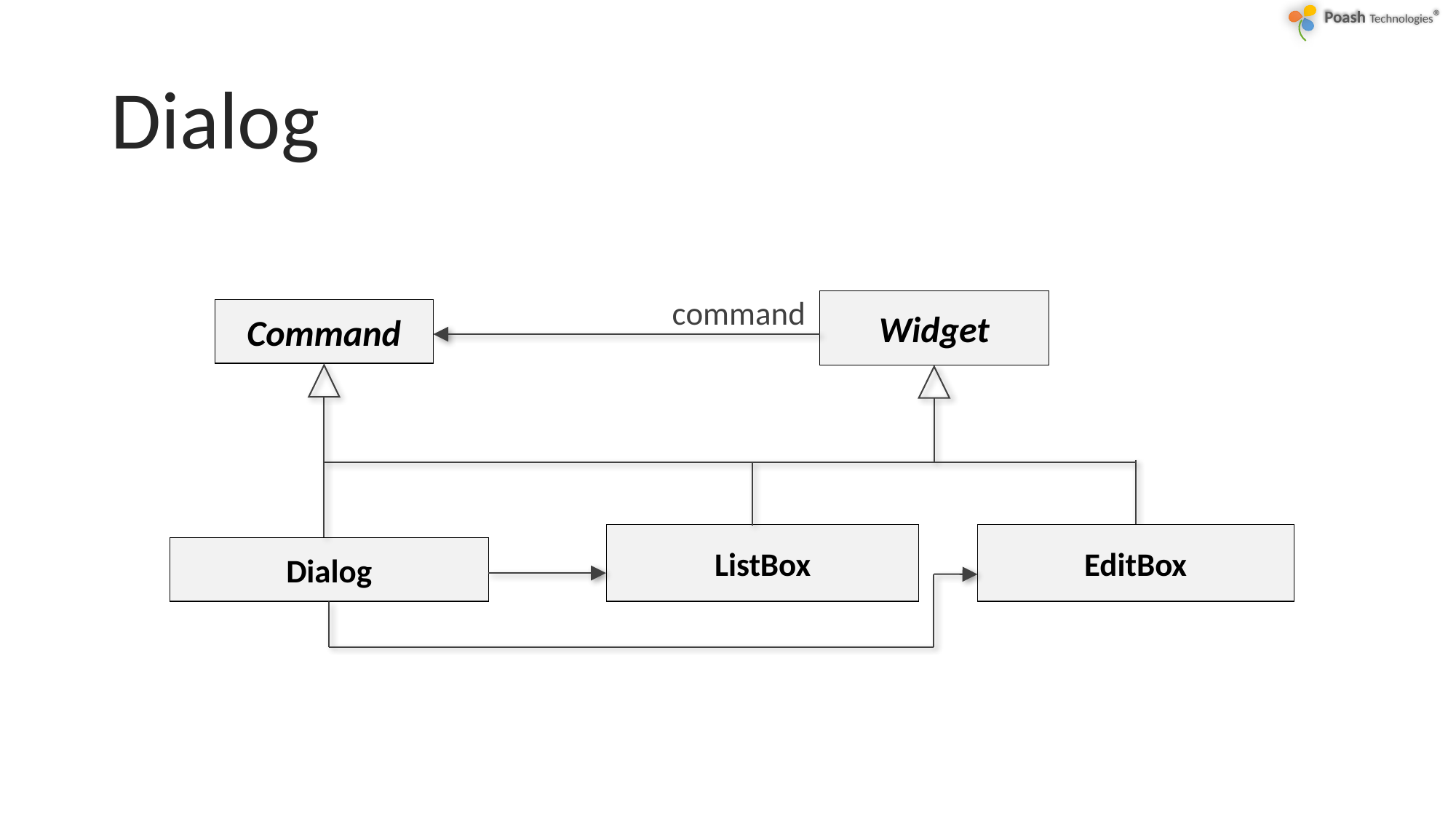

# Dialog
command
Widget
Command

ListBox
EditBox
Dialog